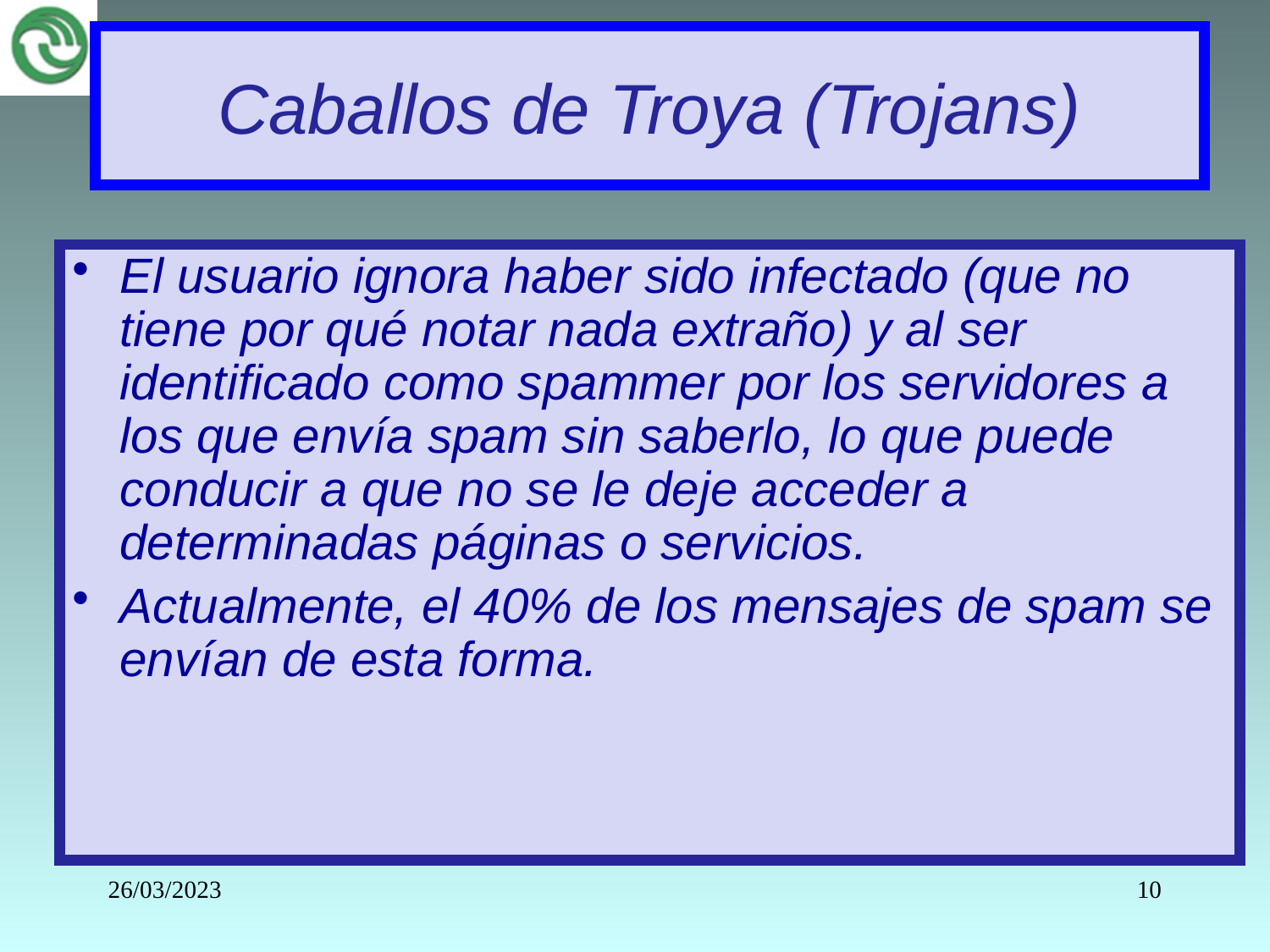

Caballos de Troya (Trojans)
El usuario ignora haber sido infectado (que no tiene por qué notar nada extraño) y al ser identificado como spammer por los servidores a los que envía spam sin saberlo, lo que puede conducir a que no se le deje acceder a determinadas páginas o servicios.
Actualmente, el 40% de los mensajes de spam se envían de esta forma.
26/03/2023
10